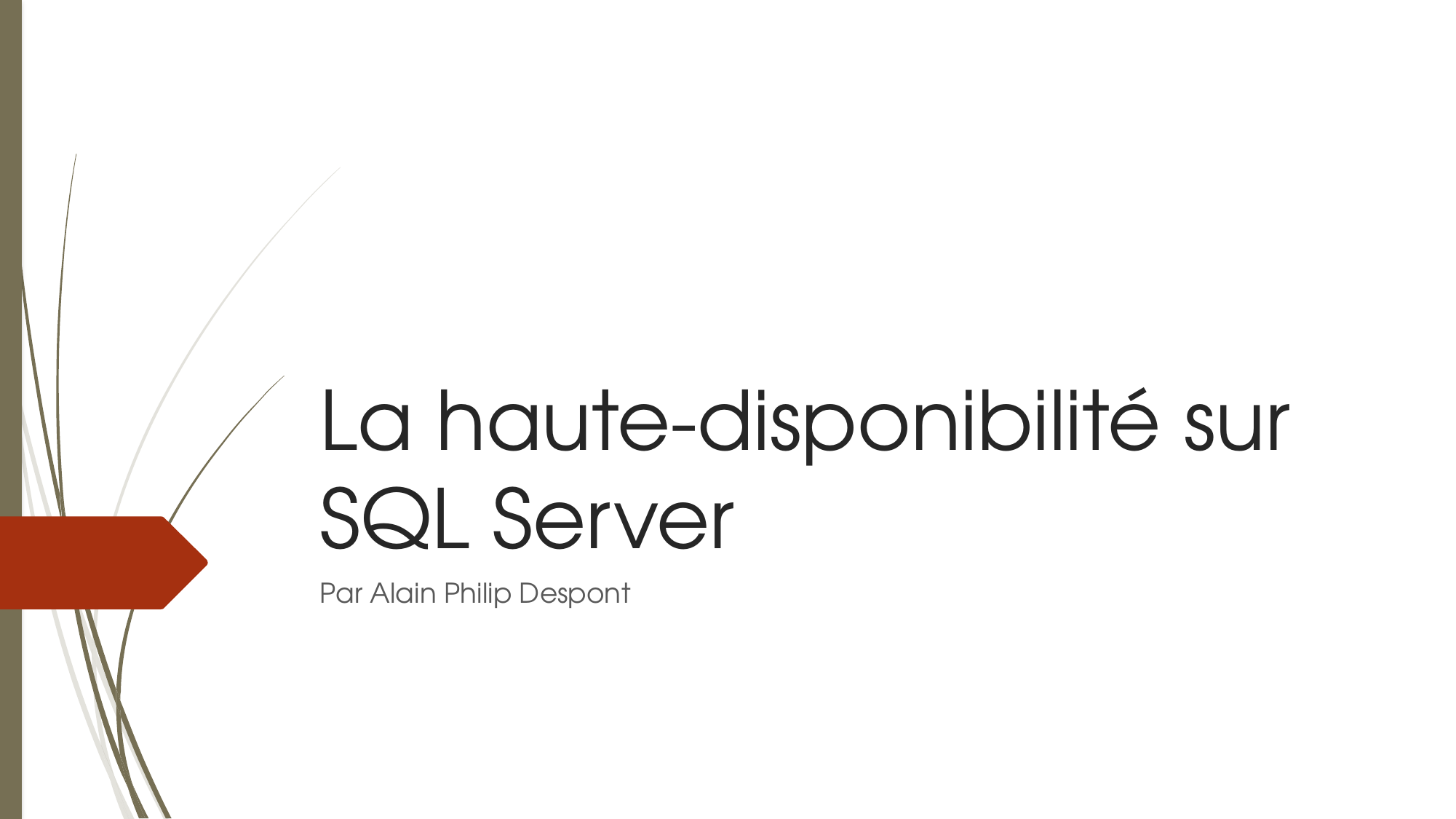

# La haute-disponibilité sur SQL Server
Par Alain Philip Despont